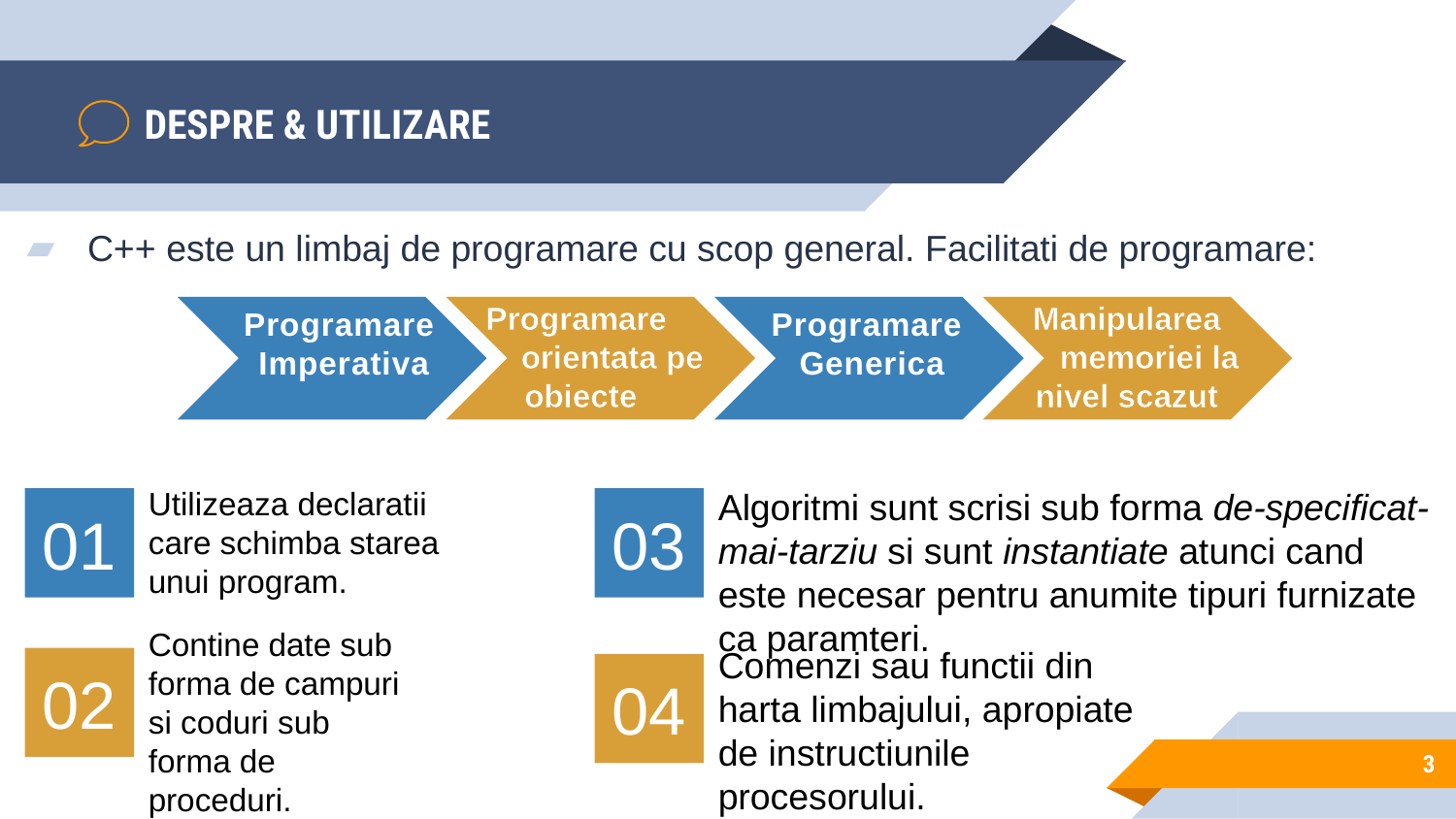

# DESPRE & UTILIZARE

C++ este un limbaj de programare cu scop general. Facilitati de programare:

Programare
       orientata pe obiecte
Manipularea
     memoriei la nivel scazut

Programare
Imperativa

Programare  Generica

Utilizeaza declaratii care schimba starea unui program.
Algoritmi sunt scrisi sub forma de-specificat-mai-tarziu si sunt instantiate atunci cand este necesar pentru anumite tipuri furnizate ca paramteri.
01
03
Contine date sub forma de campuri si coduri sub forma de proceduri.
Comenzi sau functii din harta limbajului, apropiate de instructiunile procesorului.
02
04
3